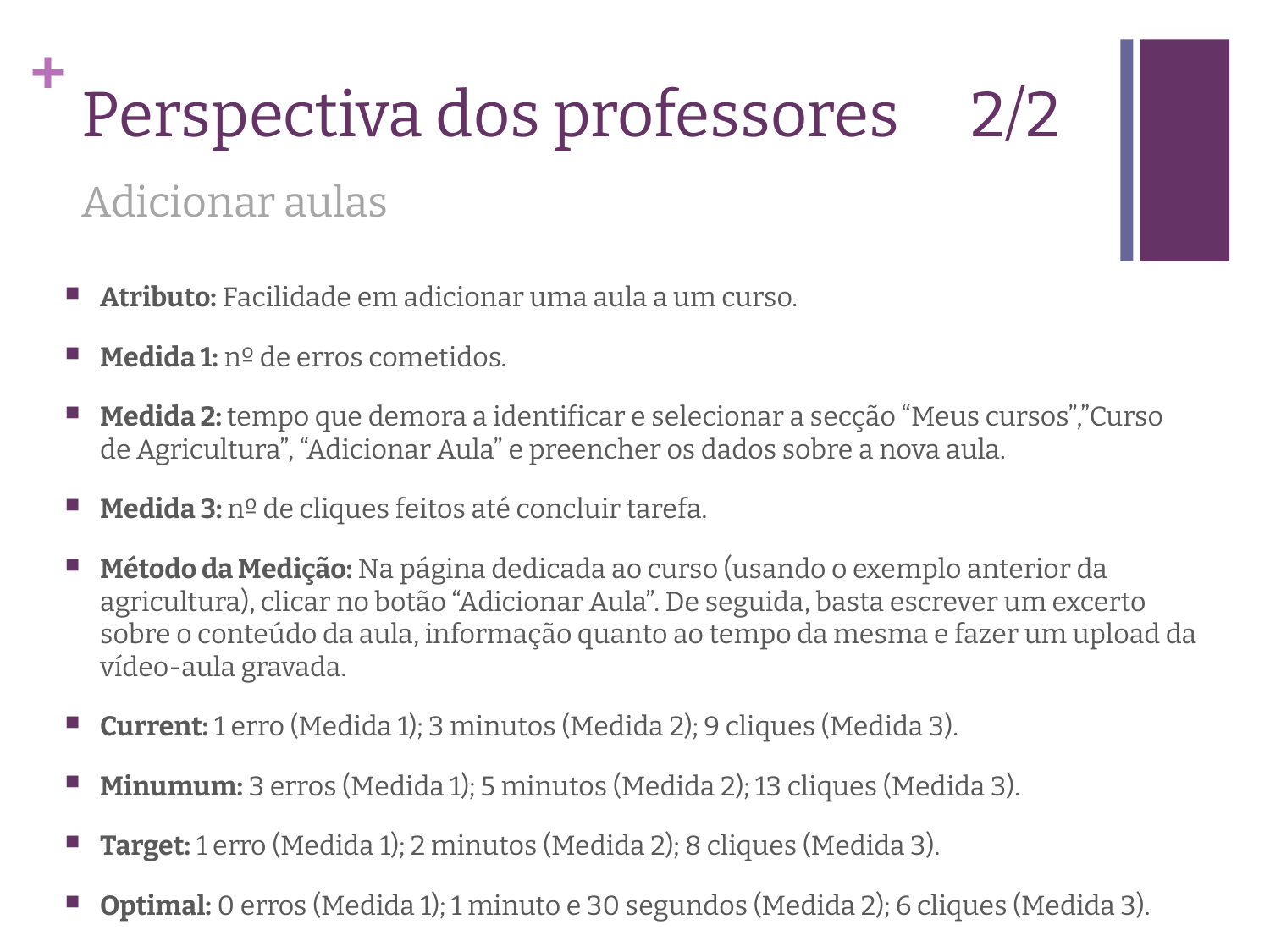

# Perspectiva dos professores	2/2
Adicionar aulas
Atributo: Facilidade em adicionar uma aula a um curso.
Medida 1: nº de erros cometidos.
Medida 2: tempo que demora a identificar e selecionar a secção “Meus cursos”,”Curso de Agricultura”, “Adicionar Aula” e preencher os dados sobre a nova aula.
Medida 3: nº de cliques feitos até concluir tarefa.
Método da Medição: Na página dedicada ao curso (usando o exemplo anterior da agricultura), clicar no botão “Adicionar Aula”. De seguida, basta escrever um excerto sobre o conteúdo da aula, informação quanto ao tempo da mesma e fazer um upload da vídeo-aula gravada.
Current: 1 erro (Medida 1); 3 minutos (Medida 2); 9 cliques (Medida 3).
Minumum: 3 erros (Medida 1); 5 minutos (Medida 2); 13 cliques (Medida 3).
Target: 1 erro (Medida 1); 2 minutos (Medida 2); 8 cliques (Medida 3).
Optimal: 0 erros (Medida 1); 1 minuto e 30 segundos (Medida 2); 6 cliques (Medida 3).